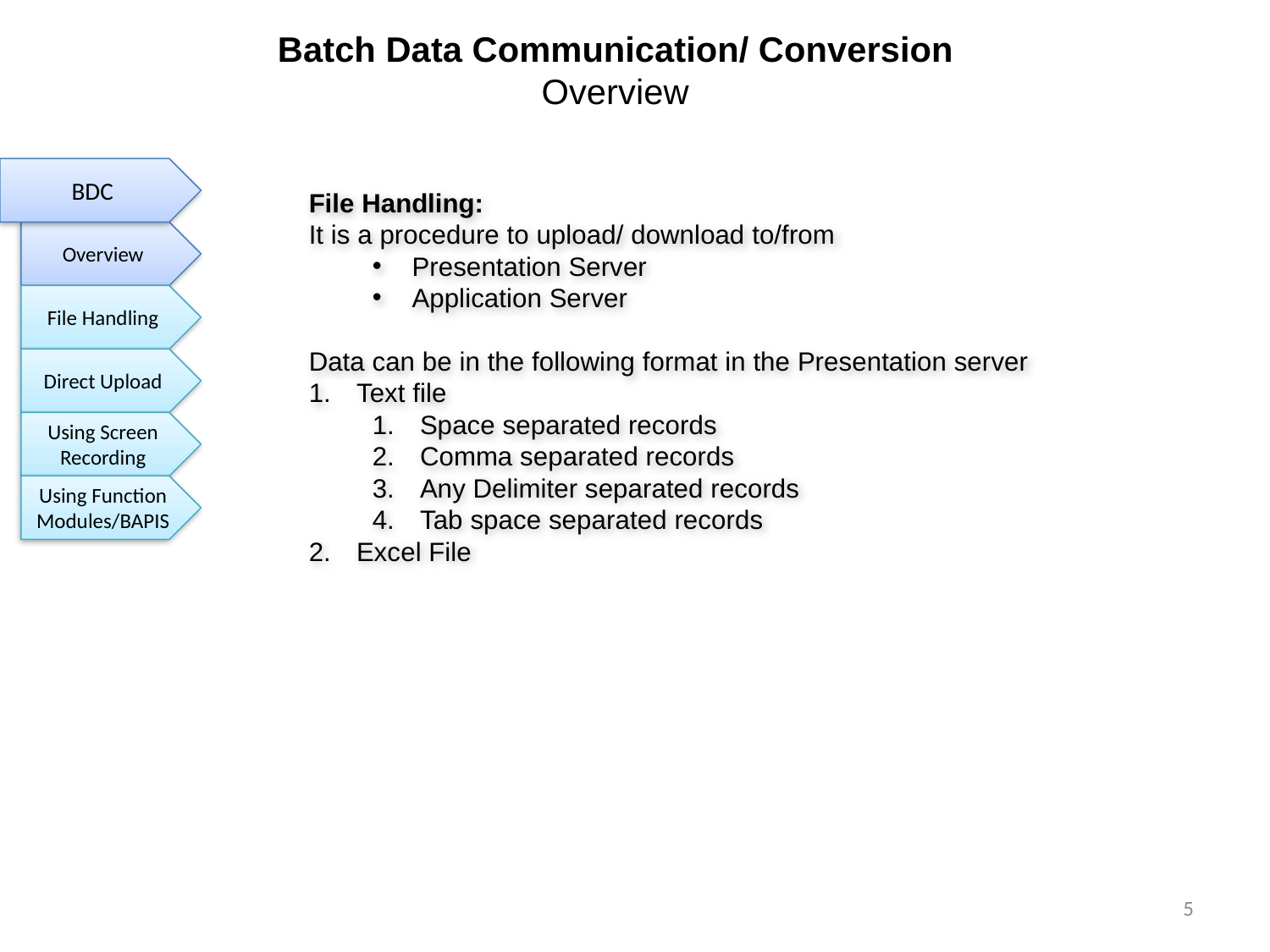

Batch Data Communication/ Conversion
Overview
BDC
File Handling:
It is a procedure to upload/ download to/from
Presentation Server
Application Server

Data can be in the following format in the Presentation server
Text file
Space separated records
Comma separated records
Any Delimiter separated records
Tab space separated records
Excel File
Overview
File Handling
Direct Upload
Using Screen Recording
Using Function Modules/BAPIS
5